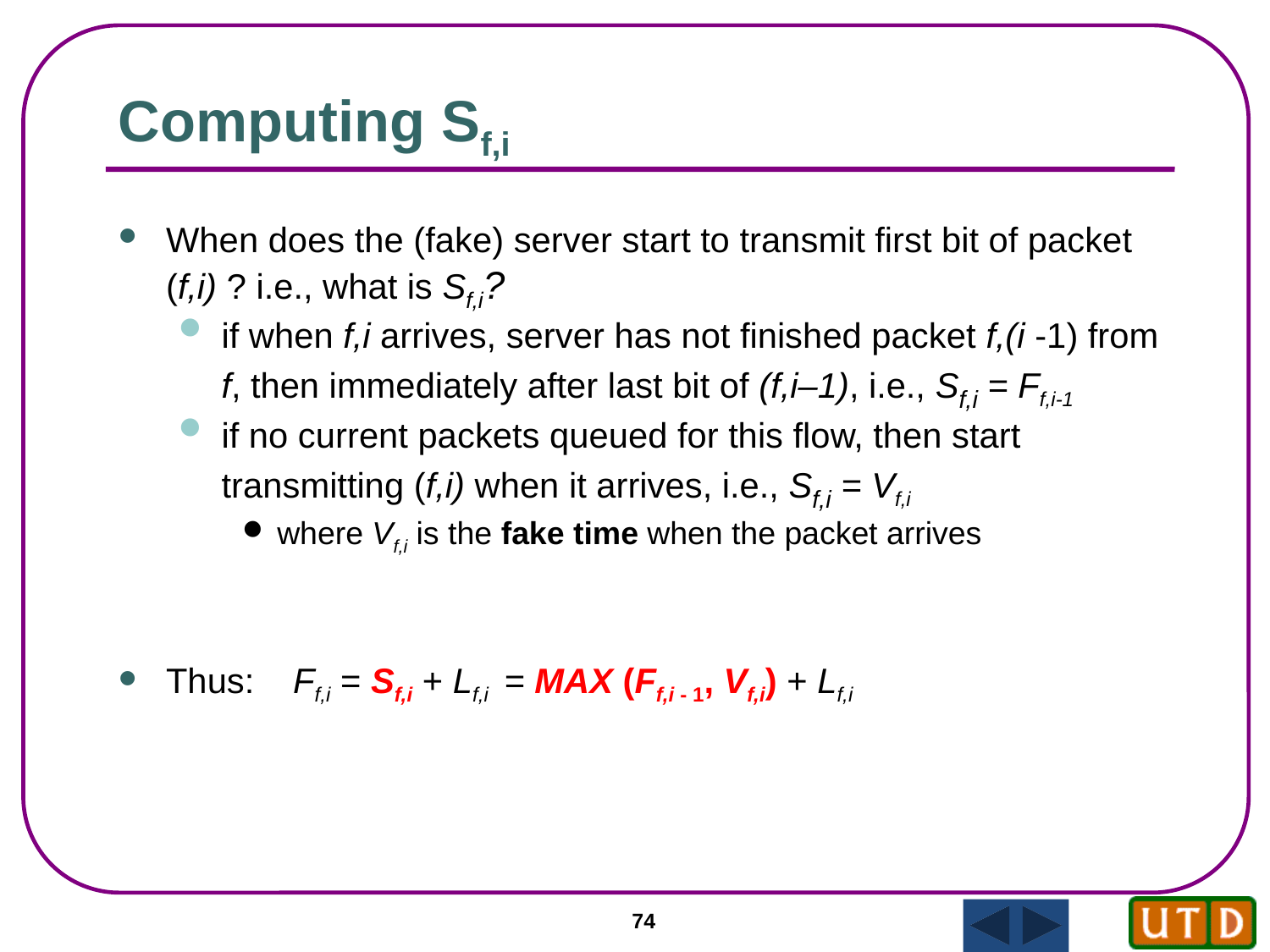

Computing Sf,i
When does the (fake) server start to transmit first bit of packet (f,i) ? i.e., what is Sf,i?
if when f,i arrives, server has not finished packet f,(i -1) from f, then immediately after last bit of (f,i–1), i.e., Sf,i = Ff,i-1
if no current packets queued for this flow, then start transmitting (f,i) when it arrives, i.e., Sf,i = Vf,i
where Vf,i is the fake time when the packet arrives

Thus: 	Ff,i = Sf,i + Lf,i  = MAX (Ff,i - 1, Vf,i) + Lf,i
74